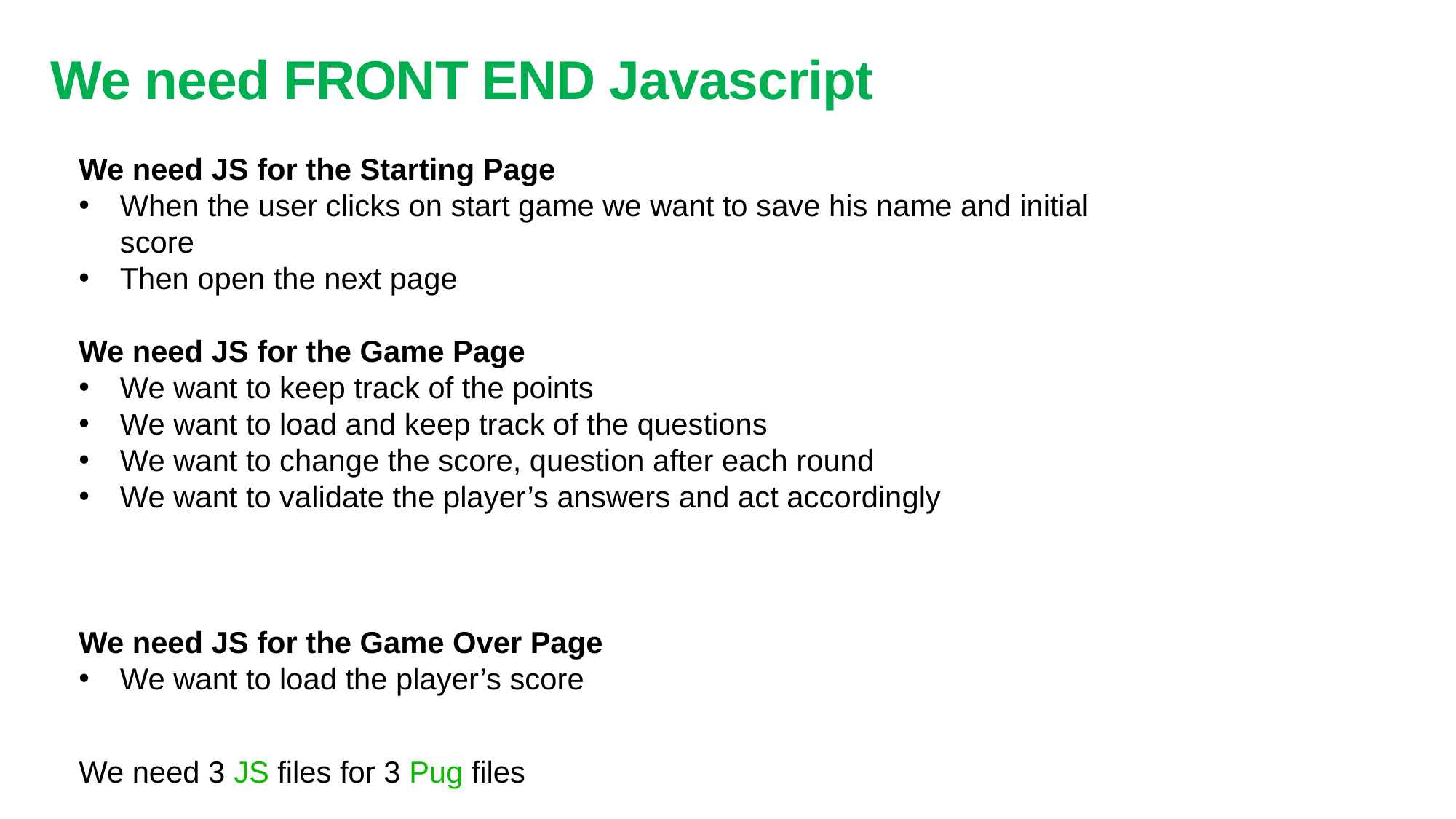

# We need FRONT END Javascript
We need JS for the Starting Page
When the user clicks on start game we want to save his name and initial score
Then open the next page

We need JS for the Game Page
We want to keep track of the points
We want to load and keep track of the questions
We want to change the score, question after each round
We want to validate the player’s answers and act accordingly

We need JS for the Game Over Page
We want to load the player’s score

We need 3 JS files for 3 Pug files